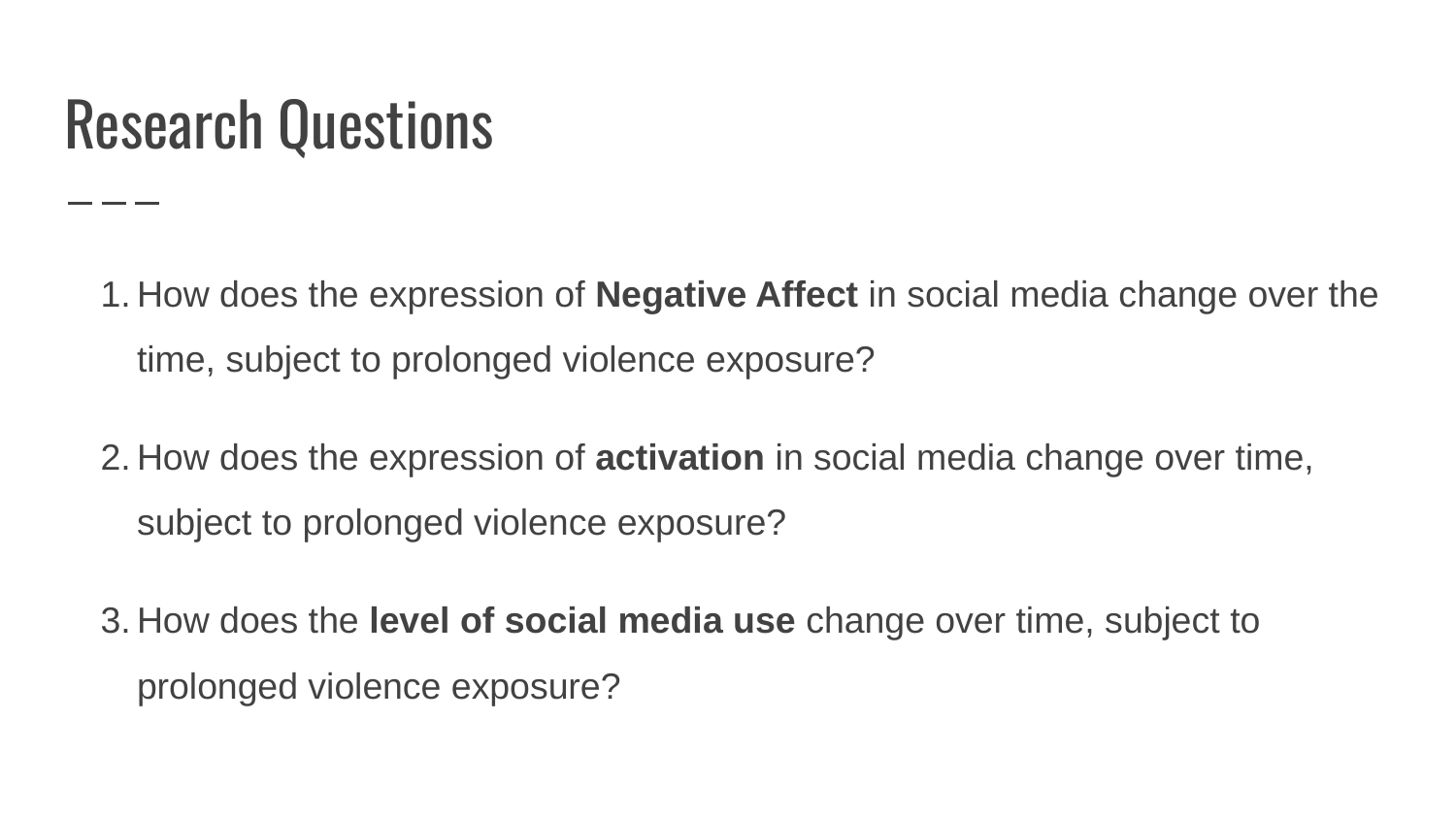

# Research Questions
How does the expression of Negative Affect in social media change over the time, subject to prolonged violence exposure?
How does the expression of activation in social media change over time, subject to prolonged violence exposure?
How does the level of social media use change over time, subject to prolonged violence exposure?